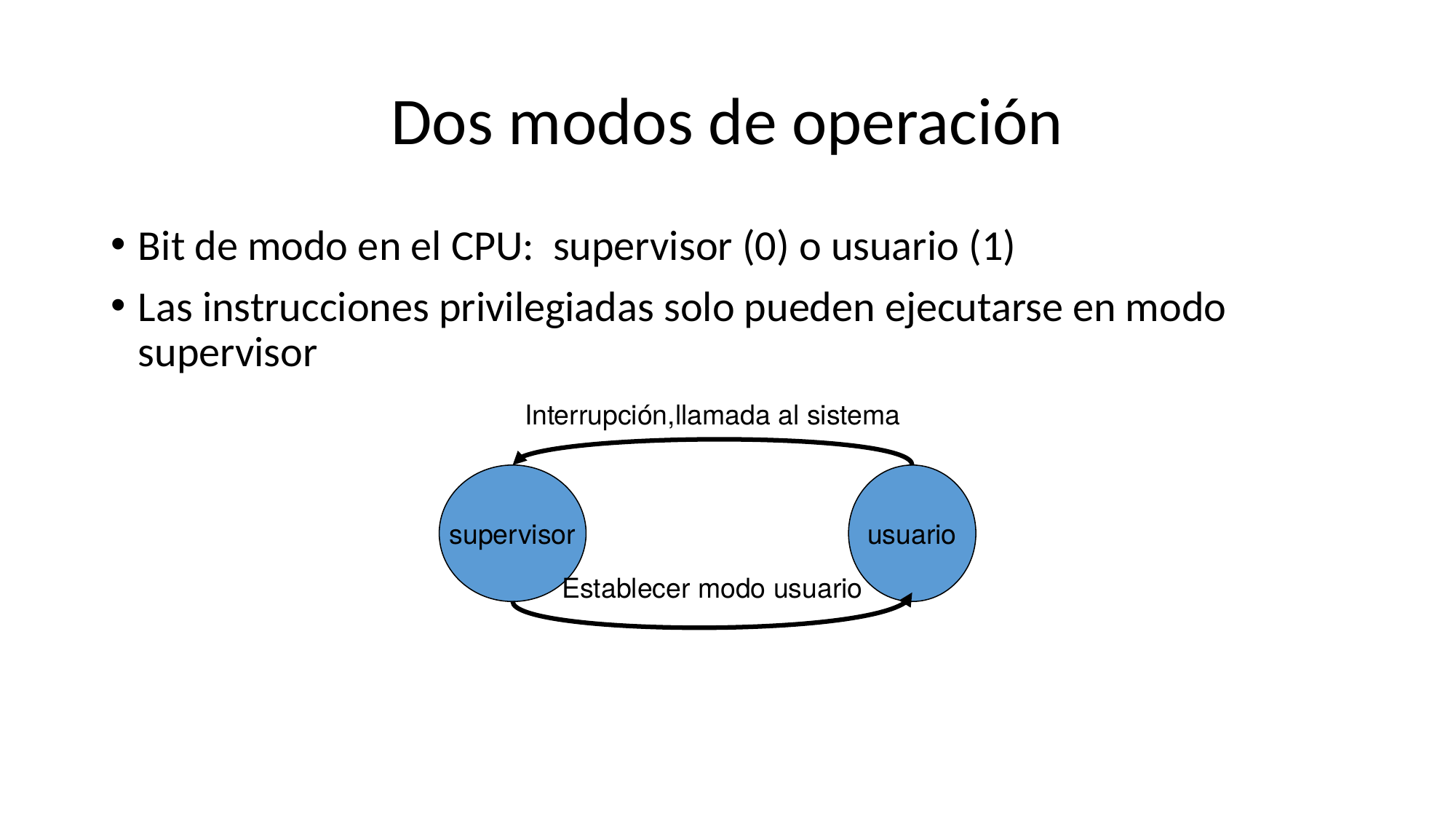

# Dos modos de operación
Bit de modo en el CPU:  supervisor (0) o usuario (1)
Las instrucciones privilegiadas solo pueden ejecutarse en modo supervisor
Interrupción,llamada al sistema
supervisor
usuario
Establecer modo usuario